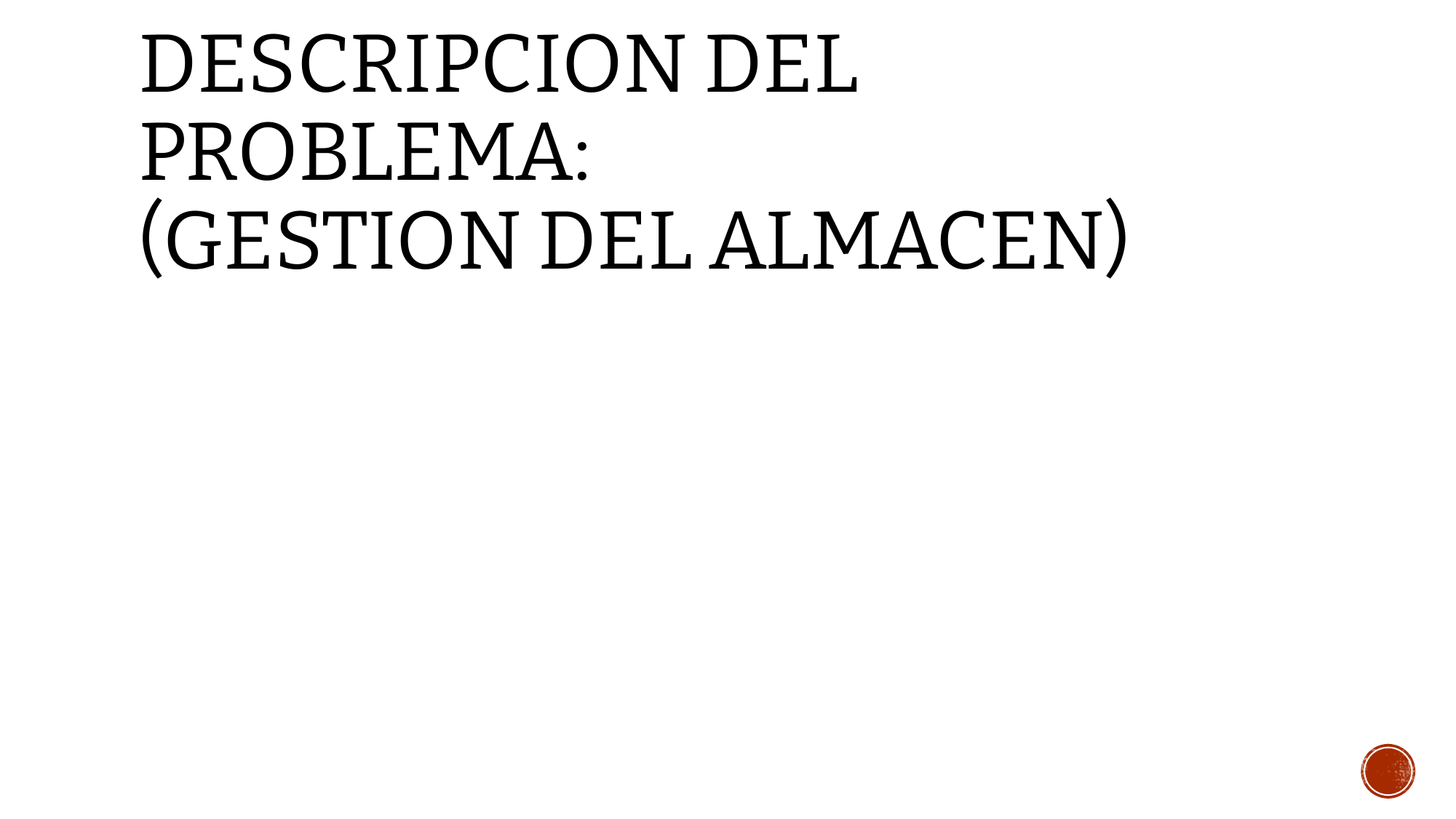

# DESCRIPCION DEL PROBLEMA: (GESTION DEL ALMACEN)